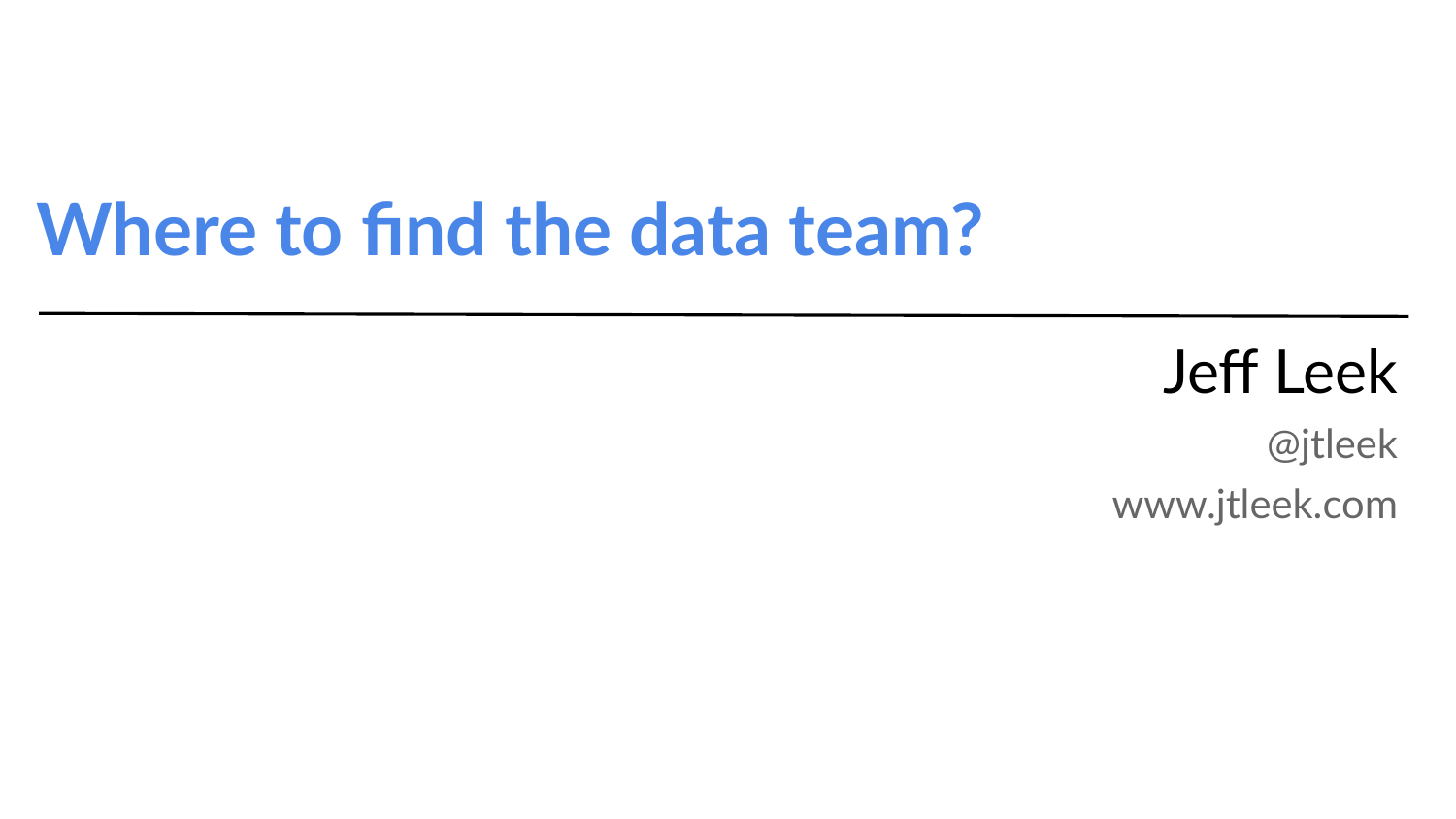

# Where to find the data team?
Jeff Leek
@jtleek
www.jtleek.com